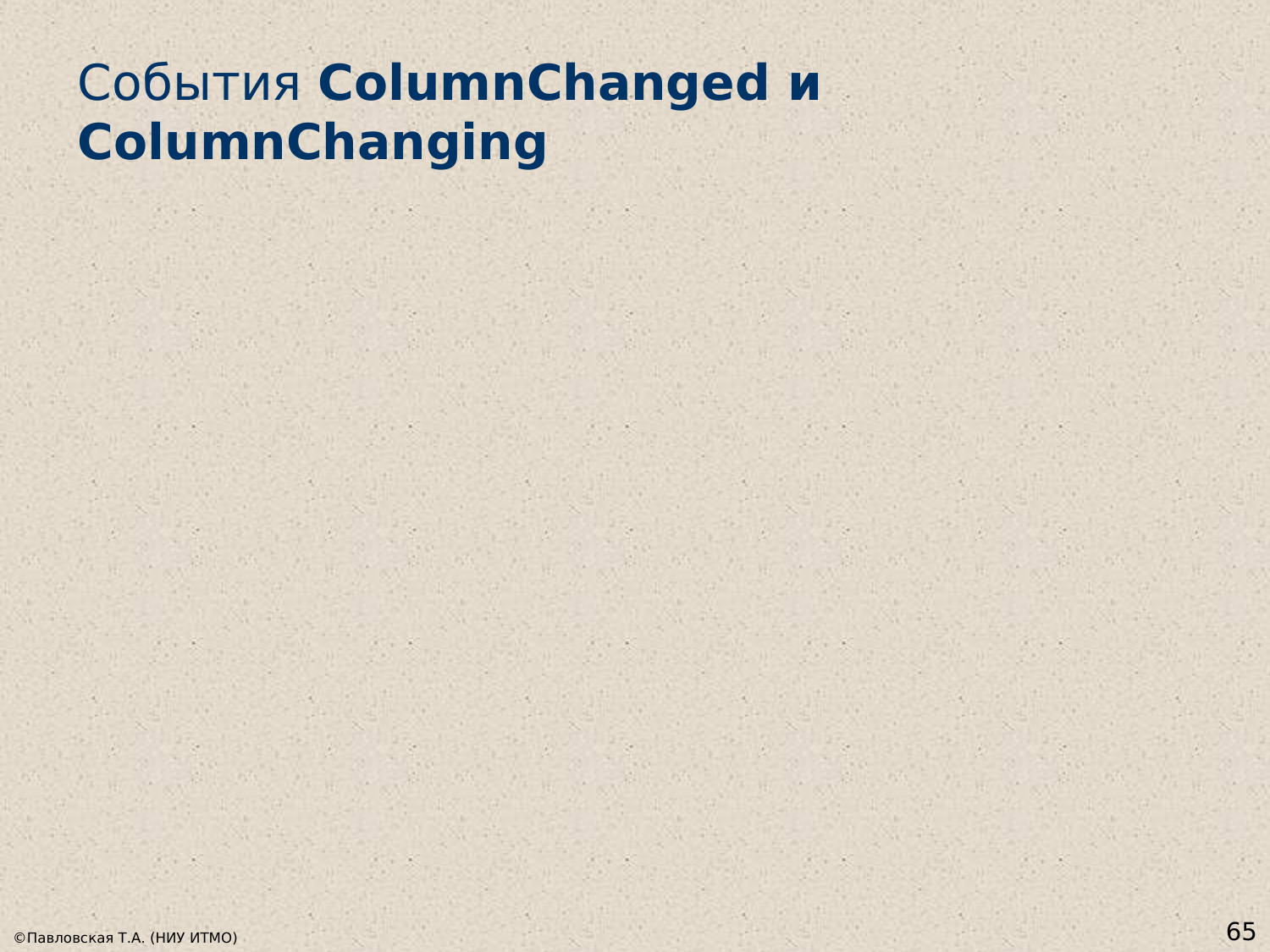

# События ColumnChanged и ColumnChanging

65
©Павловская Т.А. (НИУ ИТМО)